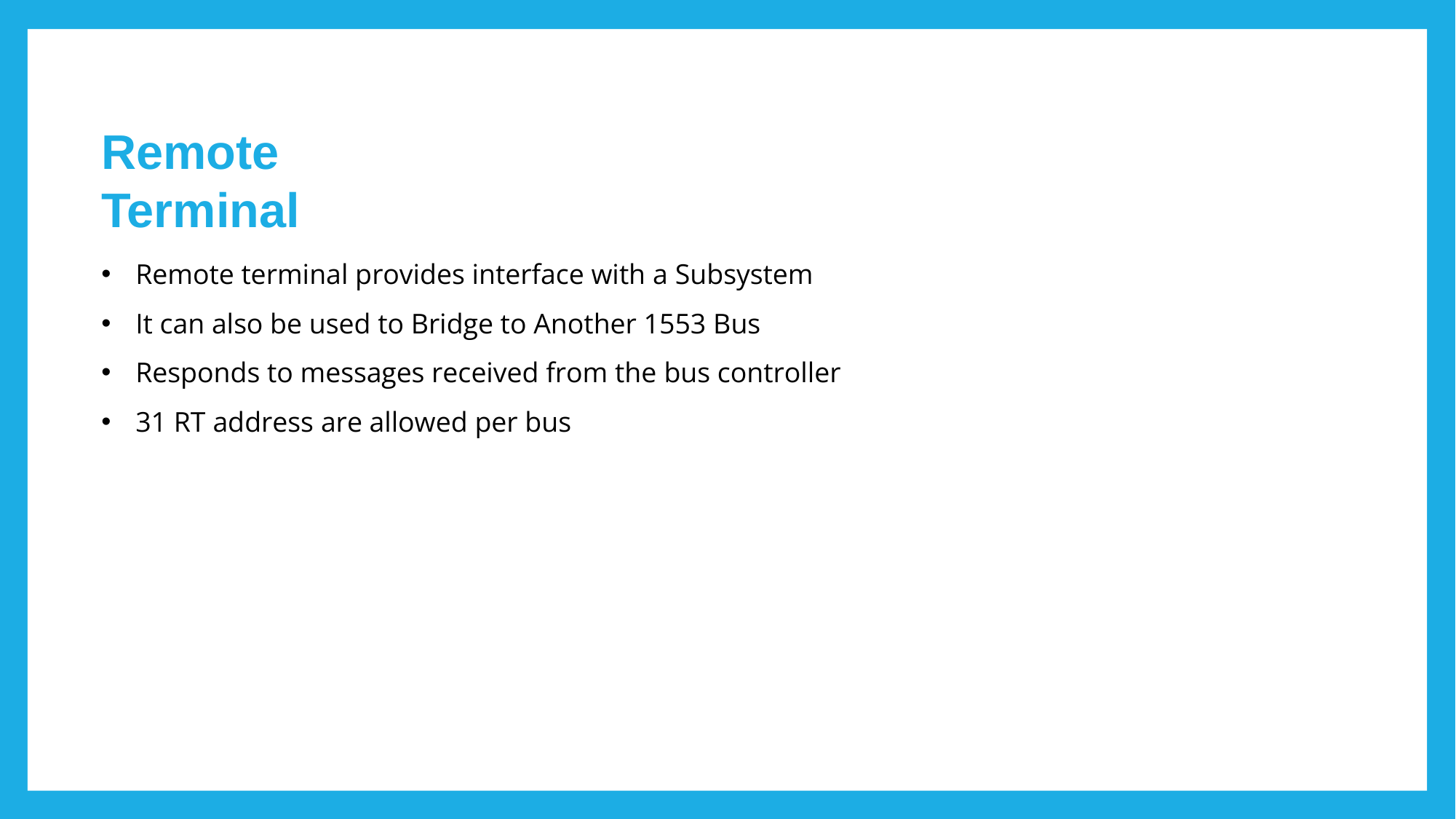

Remote Terminal
Remote terminal provides interface with a Subsystem
It can also be used to Bridge to Another 1553 Bus
Responds to messages received from the bus controller
31 RT address are allowed per bus